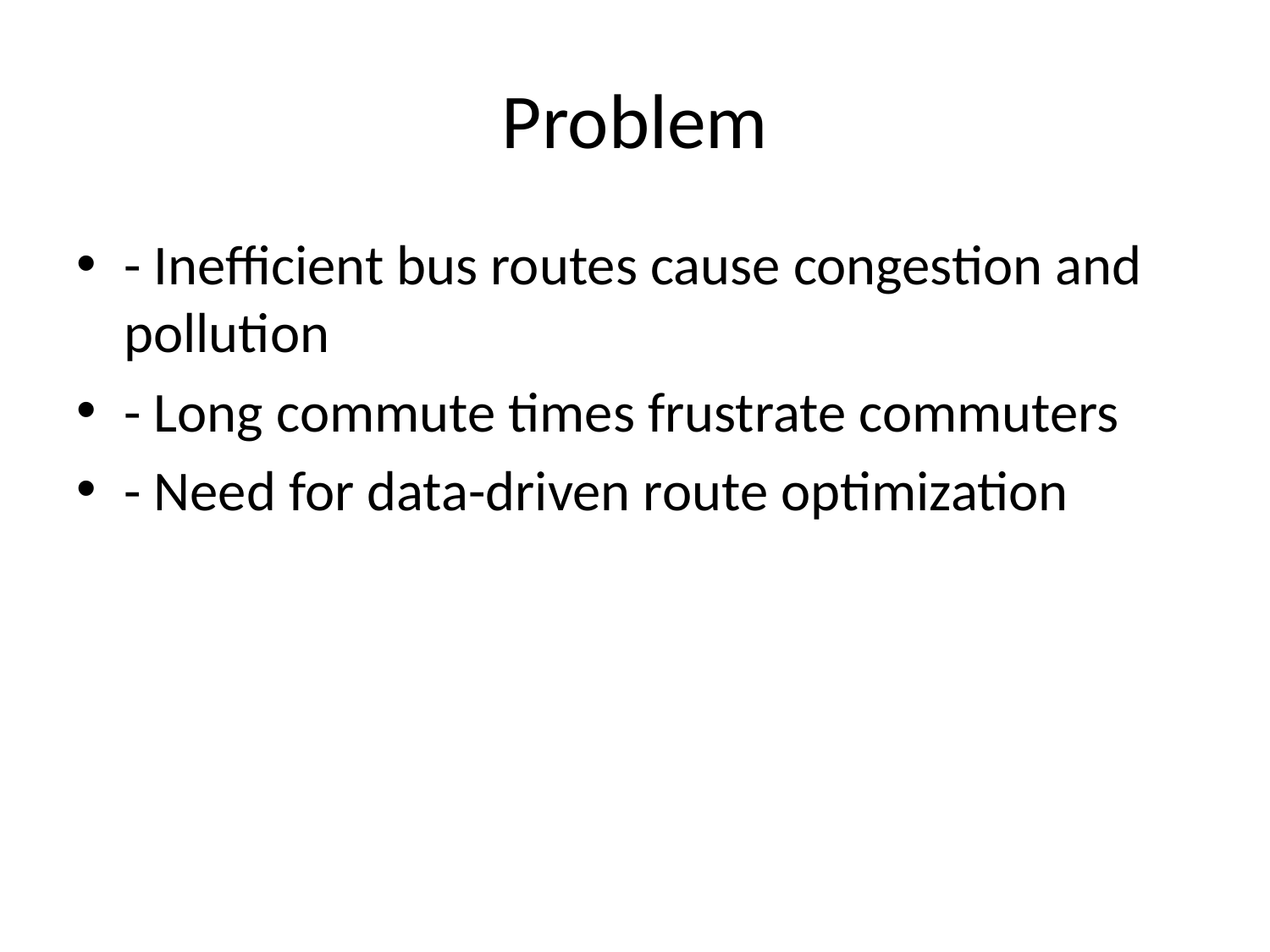

# Problem
- Inefficient bus routes cause congestion and pollution
- Long commute times frustrate commuters
- Need for data-driven route optimization